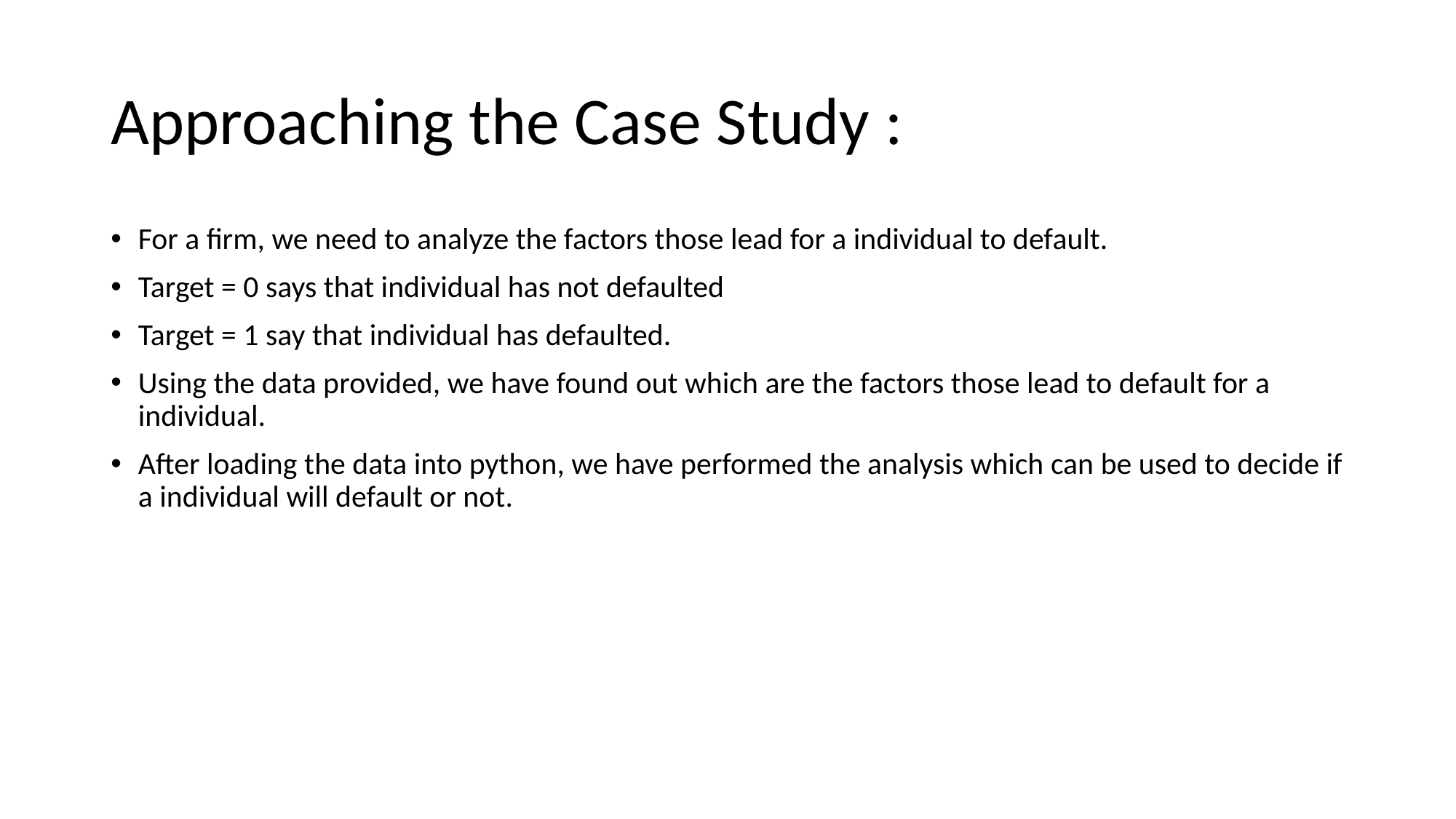

# Approaching the Case Study :
For a firm, we need to analyze the factors those lead for a individual to default.
Target = 0 says that individual has not defaulted
Target = 1 say that individual has defaulted.
Using the data provided, we have found out which are the factors those lead to default for a individual.
After loading the data into python, we have performed the analysis which can be used to decide if a individual will default or not.